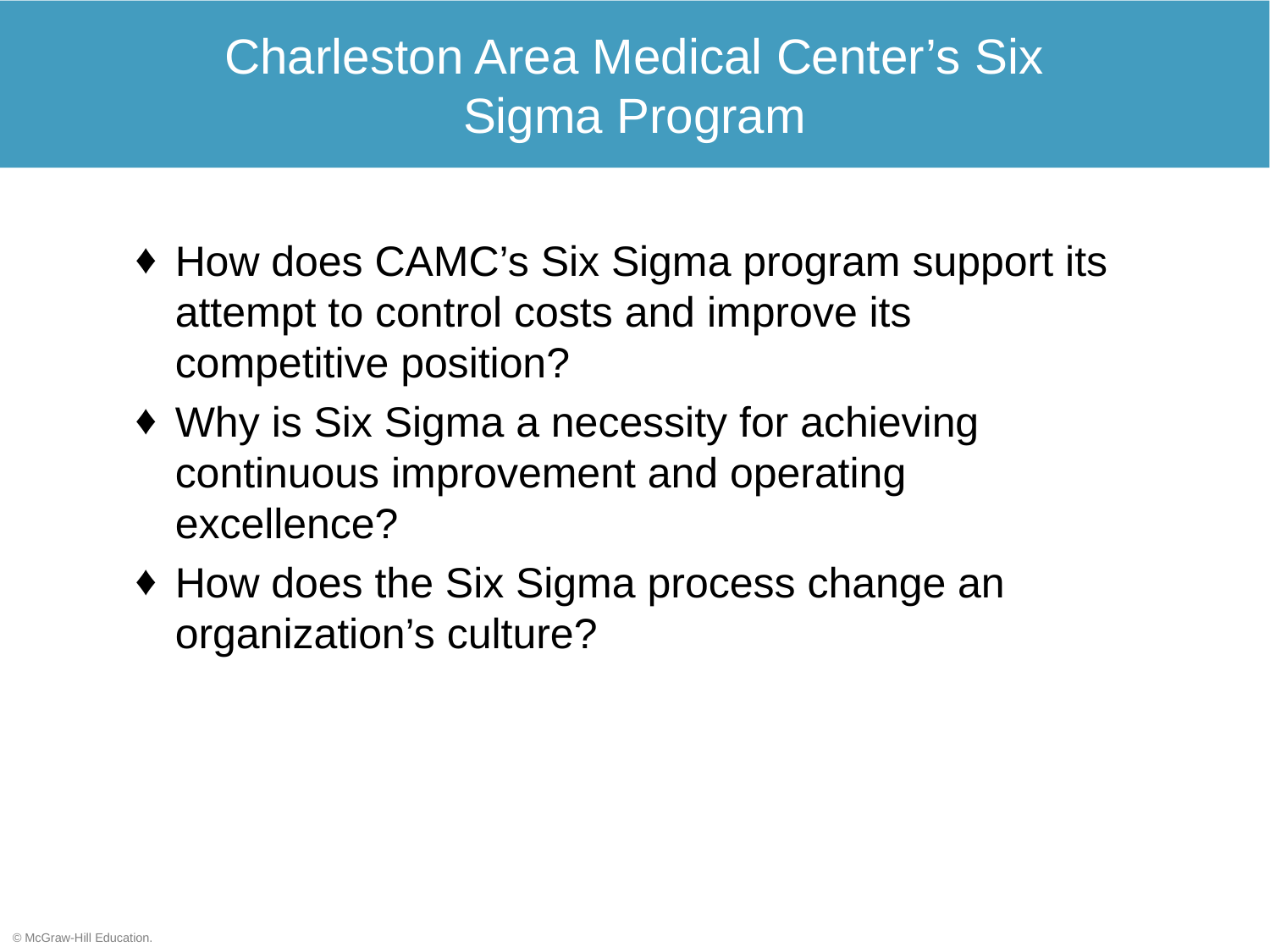

# Charleston Area Medical Center’s Six Sigma Program
How does CAMC’s Six Sigma program support its attempt to control costs and improve its competitive position?
Why is Six Sigma a necessity for achieving continuous improvement and operating excellence?
How does the Six Sigma process change an organization’s culture?